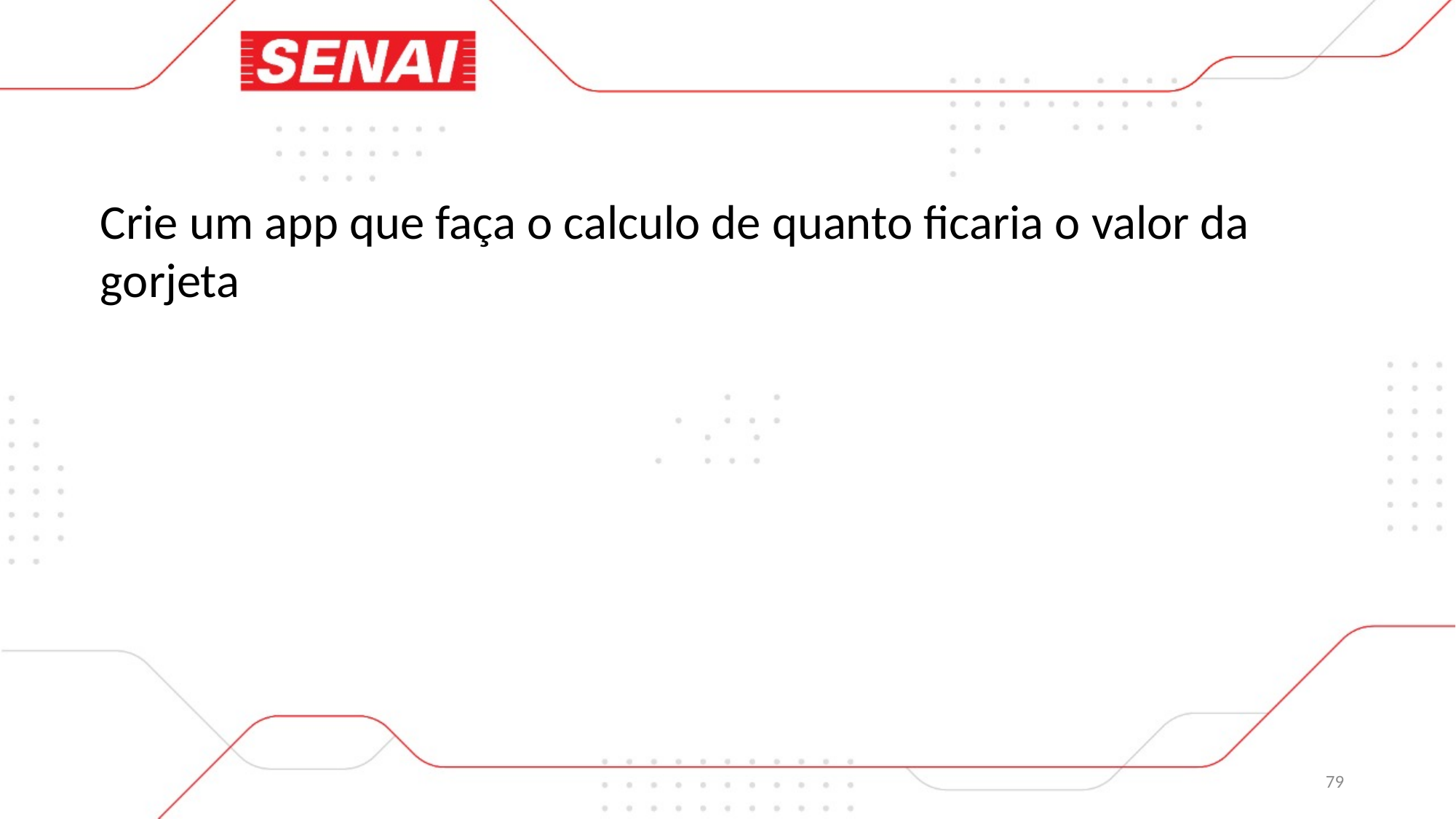

Crie um app que faça o calculo de quanto ficaria o valor da gorjeta
79